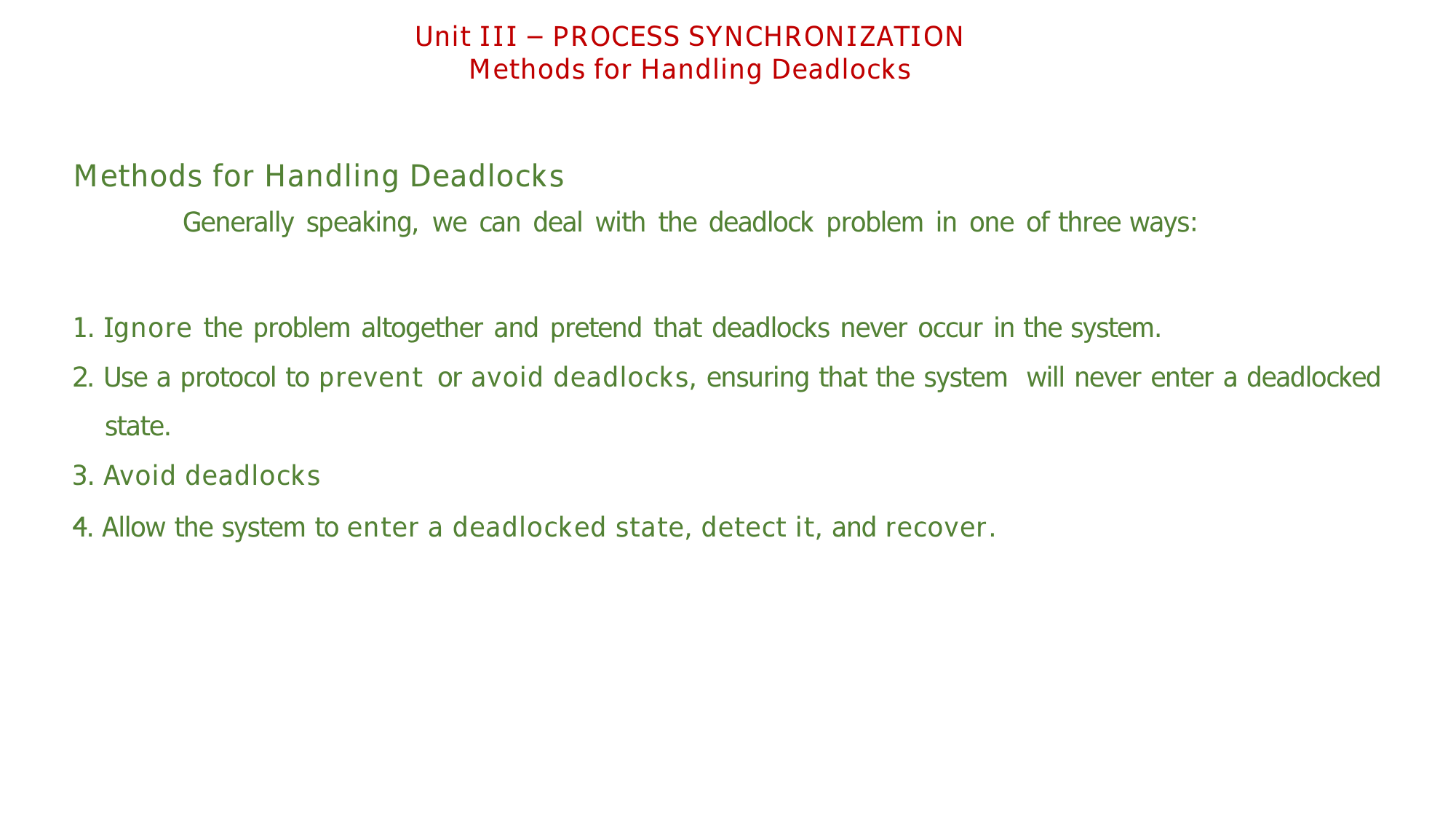

Unit III – PROCESS SYNCHRONIZATION
Methods for Handling Deadlocks
Methods for Handling Deadlocks
Generally speaking, we can deal with the deadlock problem in one of three ways:

1. Ignore the problem altogether and pretend that deadlocks never occur in the system.
2. Use a protocol to prevent or avoid deadlocks, ensuring that the system  will never enter a deadlocked state.
3. Avoid deadlocks
4. Allow the system to enter a deadlocked state, detect it, and recover.